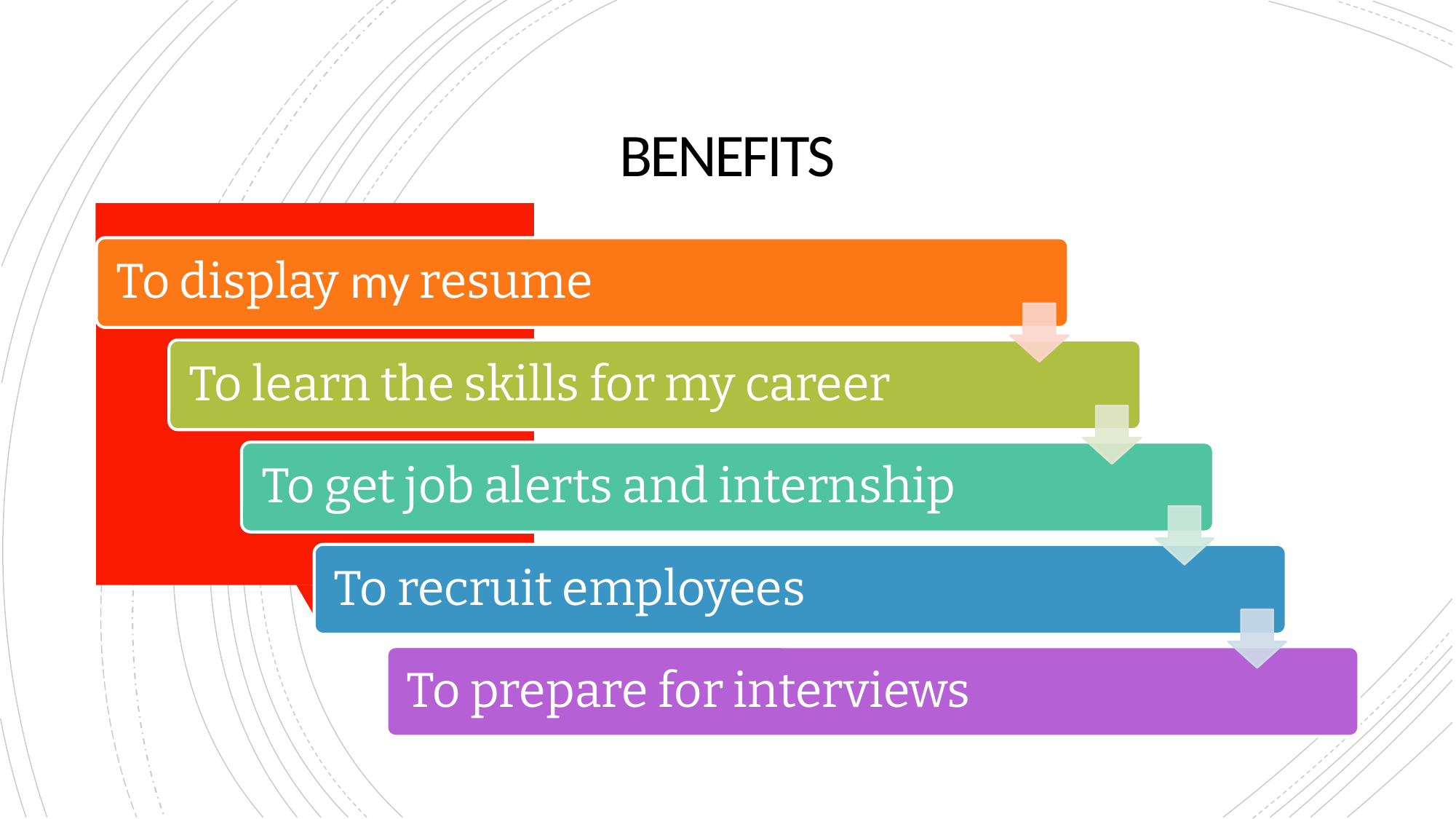

# BENEFITS
To display my resume
To learn the skills for my career
To get job alerts and internship
To recruit employees
To prepare for interviews